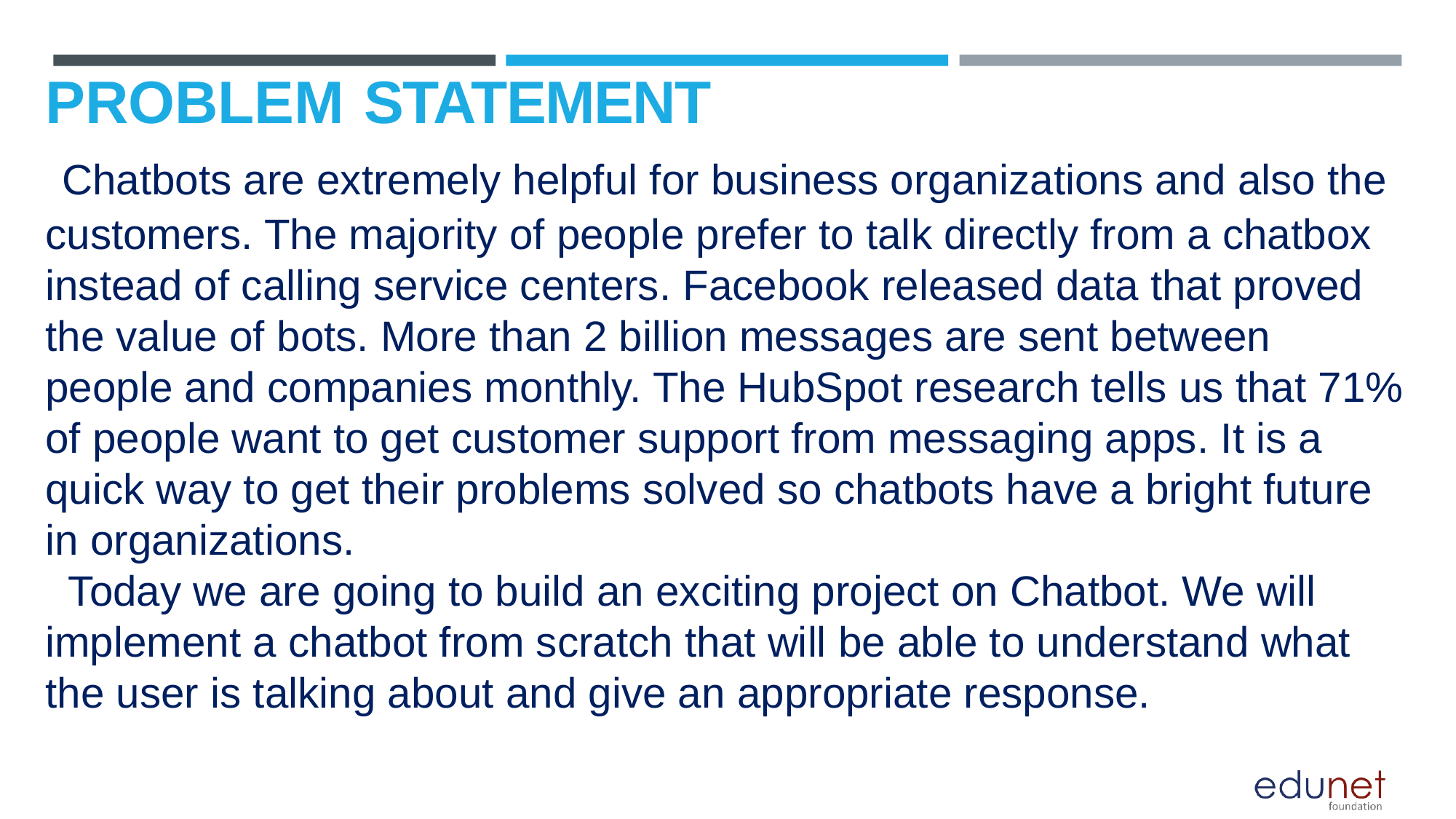

# PROBLEM STATEMENT Chatbots are extremely helpful for business organizations and also the customers. The majority of people prefer to talk directly from a chatbox instead of calling service centers. Facebook released data that proved the value of bots. More than 2 billion messages are sent between people and companies monthly. The HubSpot research tells us that 71% of people want to get customer support from messaging apps. It is a quick way to get their problems solved so chatbots have a bright future in organizations. Today we are going to build an exciting project on Chatbot. We will implement a chatbot from scratch that will be able to understand what the user is talking about and give an appropriate response.